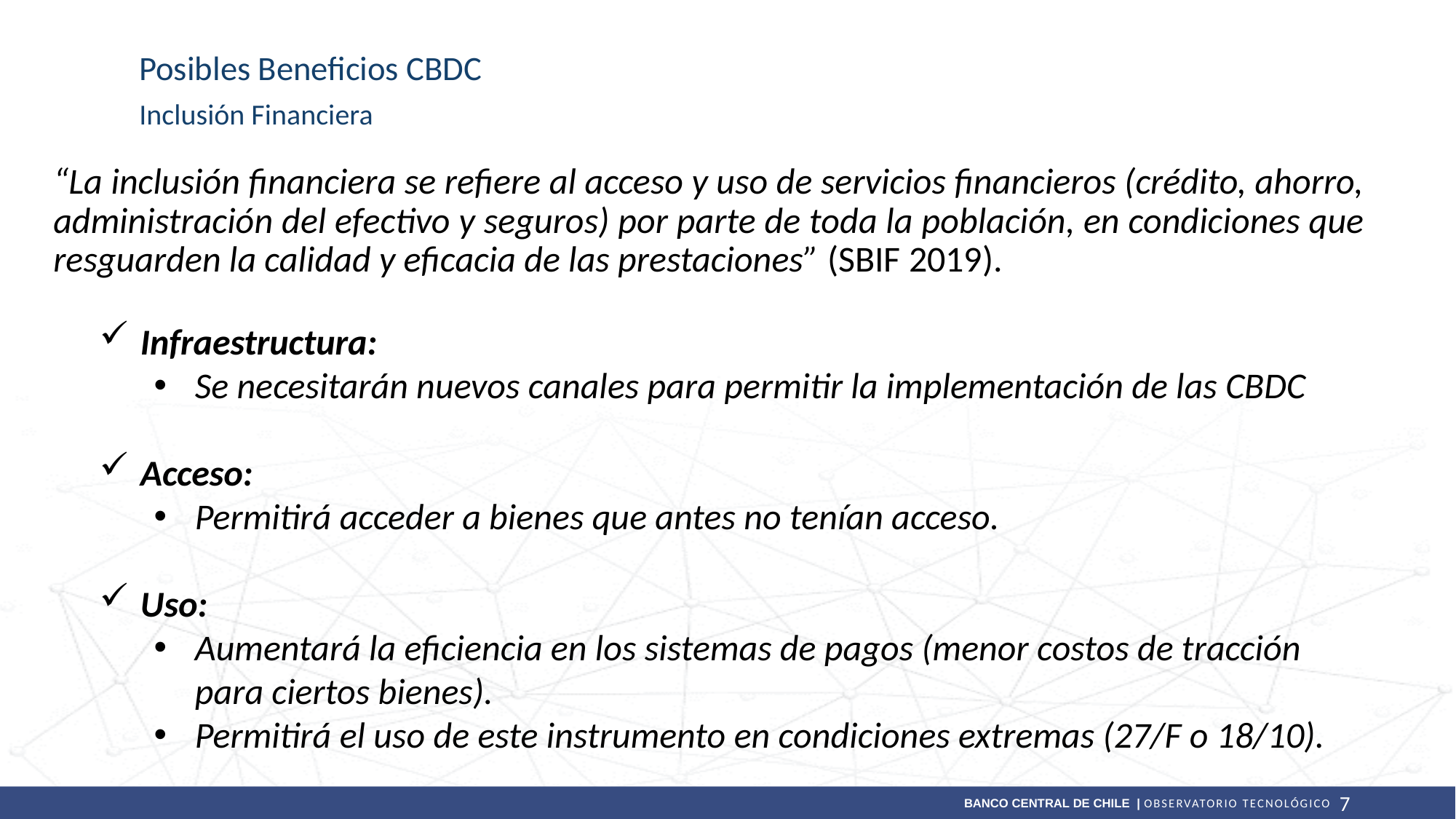

Posibles Beneficios CBDC
Inclusión Financiera
“La inclusión financiera se refiere al acceso y uso de servicios financieros (crédito, ahorro, administración del efectivo y seguros) por parte de toda la población, en condiciones que resguarden la calidad y eficacia de las prestaciones” (SBIF 2019).
Infraestructura:
Se necesitarán nuevos canales para permitir la implementación de las CBDC

Acceso:
Permitirá acceder a bienes que antes no tenían acceso.

Uso:
Aumentará la eficiencia en los sistemas de pagos (menor costos de tracción para ciertos bienes).
Permitirá el uso de este instrumento en condiciones extremas (27/F o 18/10).